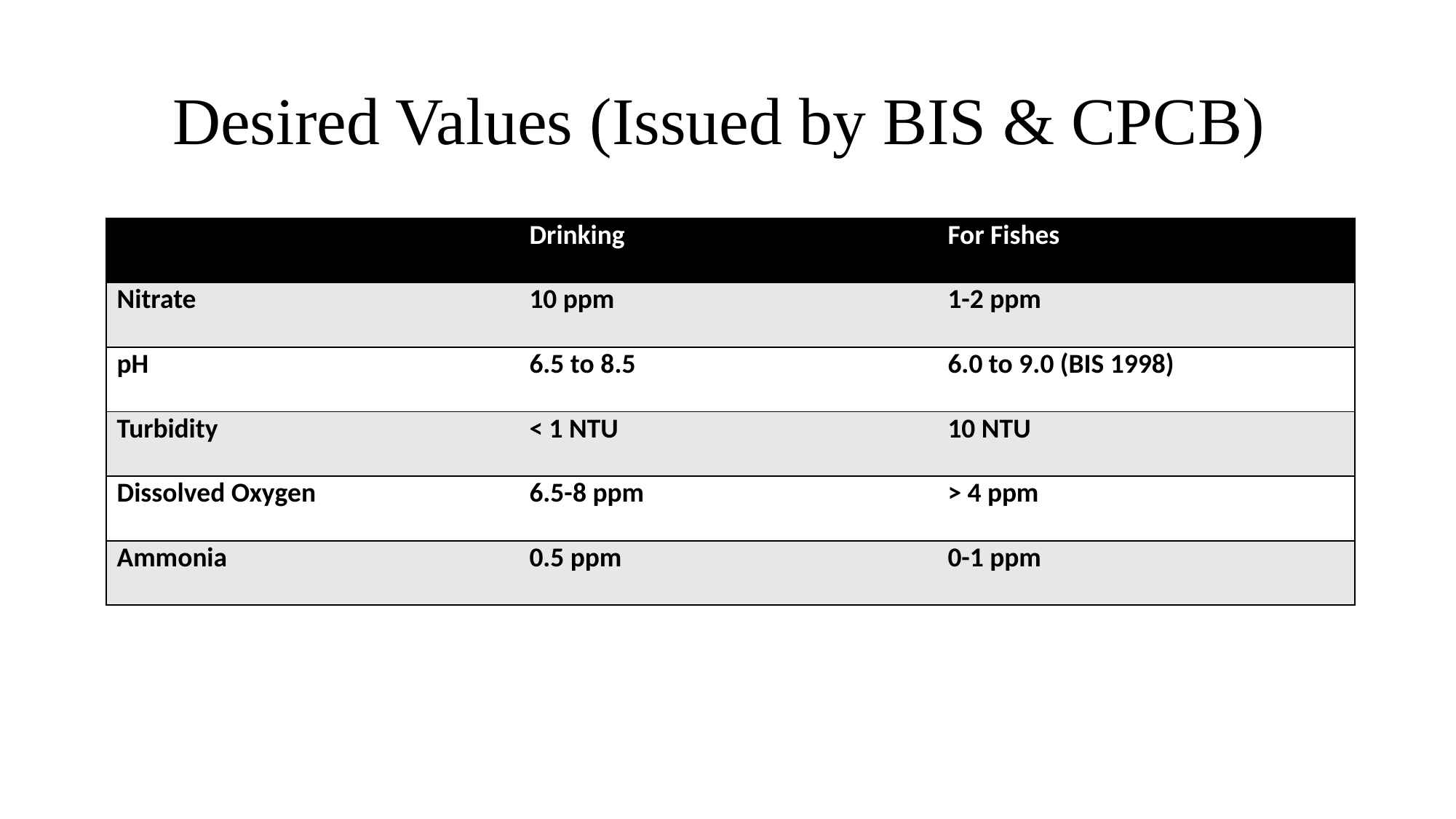

# Desired Values (Issued by BIS & CPCB)
|  | Drinking | For Fishes |
| --- | --- | --- |
| Nitrate | 10 ppm | 1-2 ppm |
| pH | 6.5 to 8.5 | 6.0 to 9.0 (BIS 1998) |
| Turbidity | < 1 NTU | 10 NTU |
| Dissolved Oxygen | 6.5-8 ppm | > 4 ppm |
| Ammonia | 0.5 ppm | 0-1 ppm |